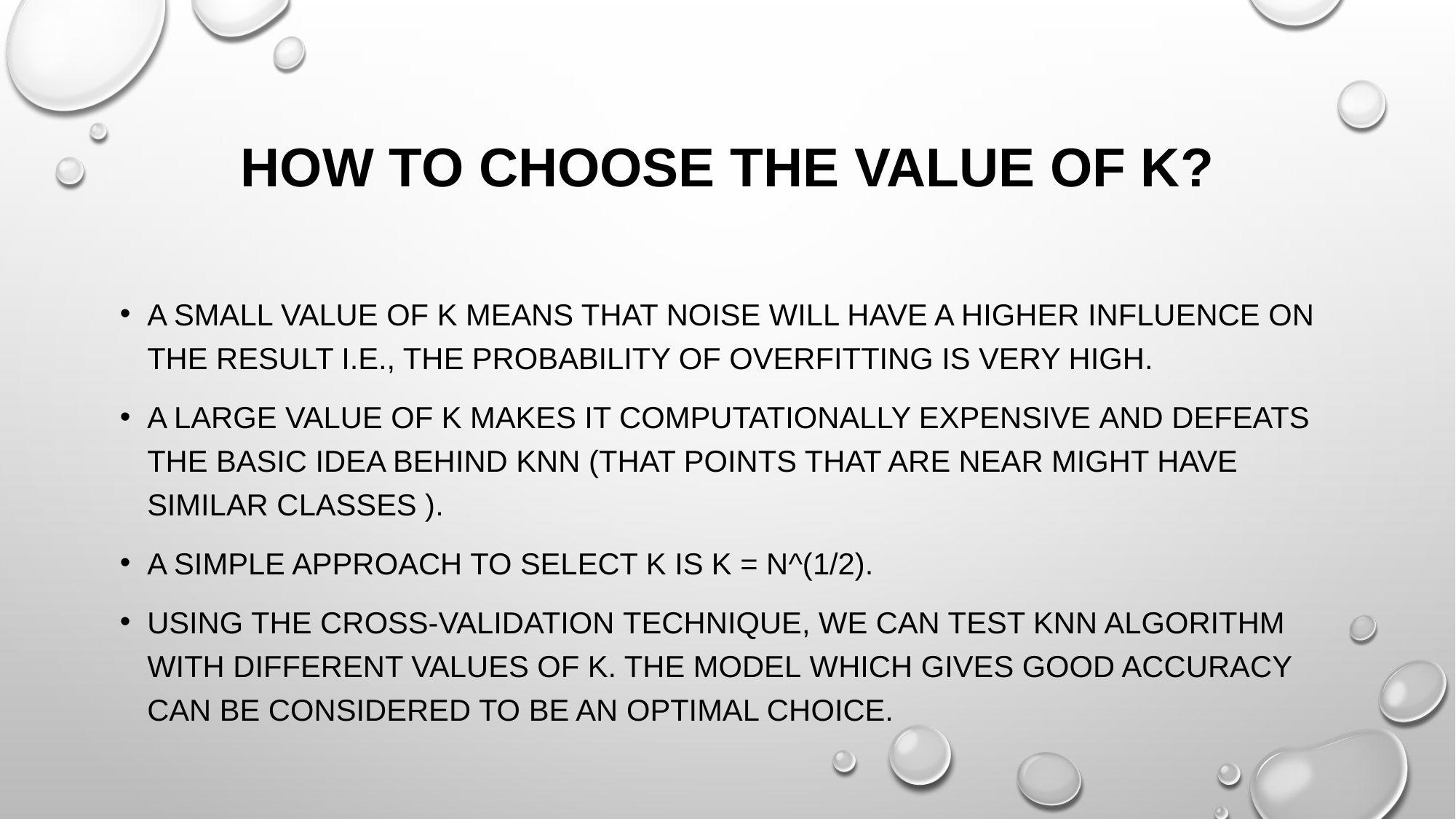

# How to choose the value of K?
A small value of K means that noise will have a higher influence on the result i.e., the probability of overfitting is very high.
A large value of K makes it computationally expensive and defeats the basic idea behind KNN (that points that are near might have similar classes ).
A simple approach to select k is k = n^(1/2).
Using the cross-validation technique, we can test KNN algorithm with different values of K. The model which gives good accuracy can be considered to be an optimal choice.